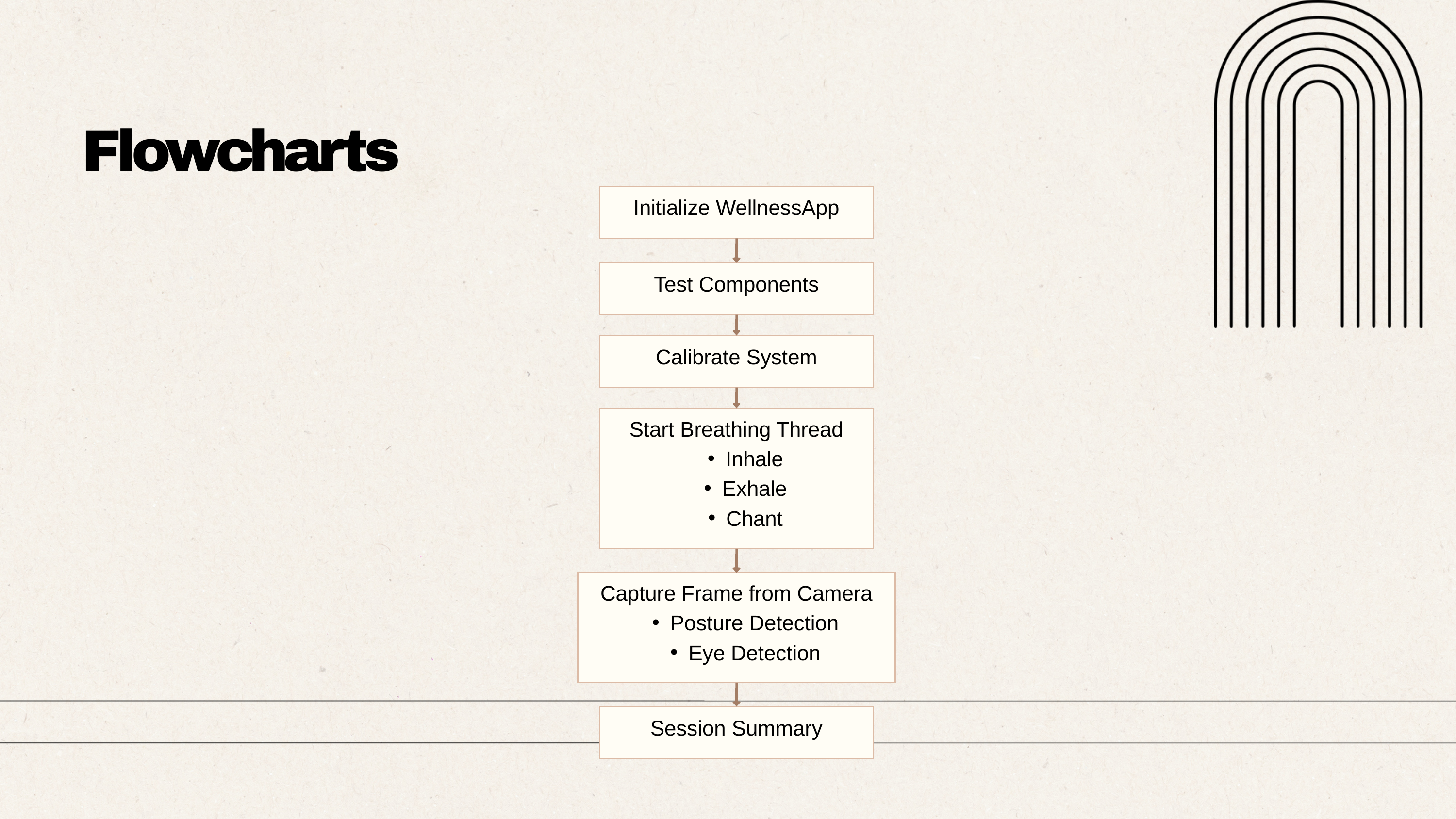

Flowcharts

Initialize WellnessApp

Test Components

Calibrate System

Start Breathing Thread
Inhale
Exhale
Chant

Capture Frame from Camera
Posture Detection
Eye Detection

Session Summary